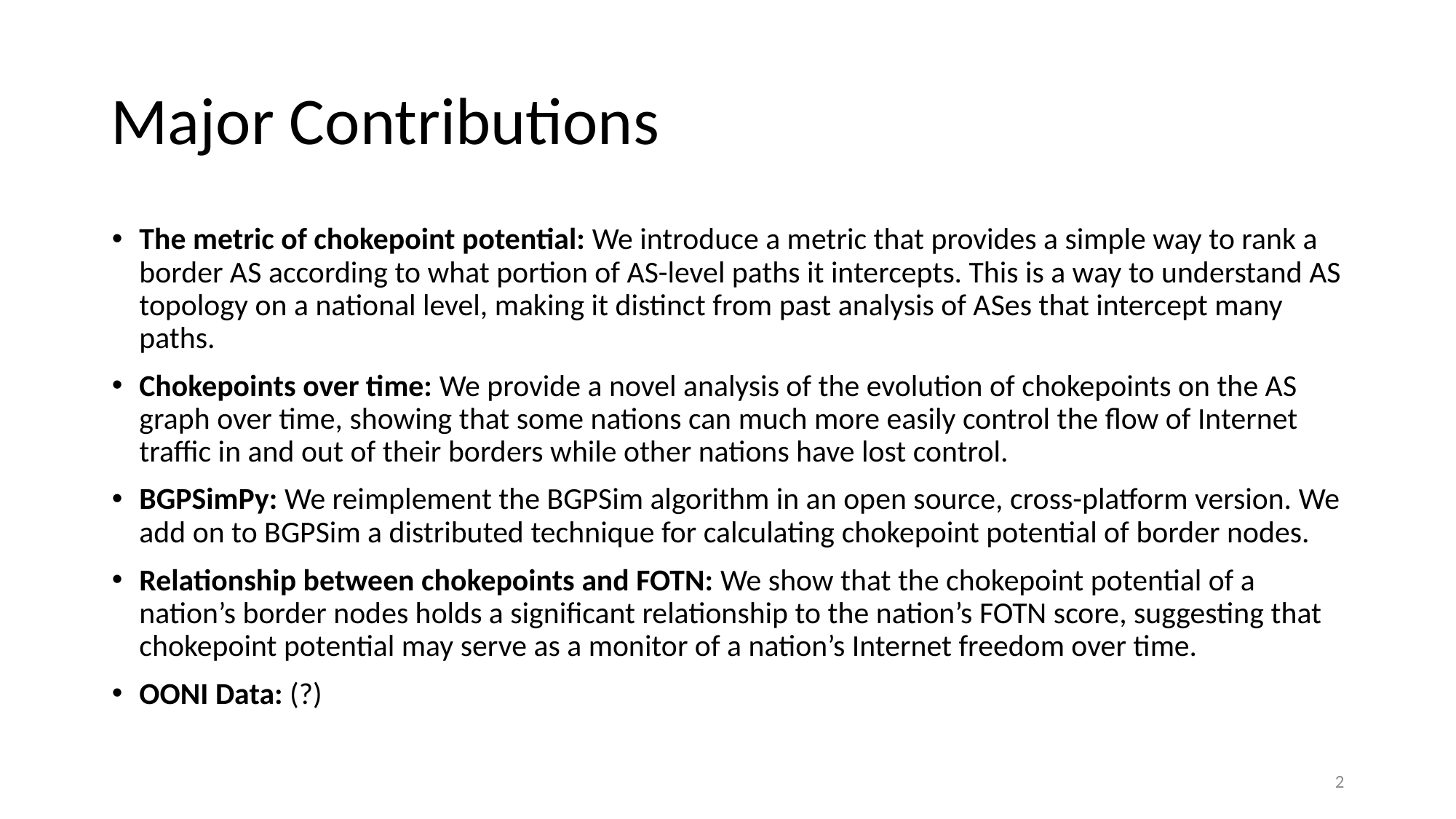

# Major Contributions
The metric of chokepoint potential: We introduce a metric that provides a simple way to rank a border AS according to what portion of AS-level paths it intercepts. This is a way to understand AS topology on a national level, making it distinct from past analysis of ASes that intercept many paths.
Chokepoints over time: We provide a novel analysis of the evolution of chokepoints on the AS graph over time, showing that some nations can much more easily control the flow of Internet traffic in and out of their borders while other nations have lost control.
BGPSimPy: We reimplement the BGPSim algorithm in an open source, cross-platform version. We add on to BGPSim a distributed technique for calculating chokepoint potential of border nodes.
Relationship between chokepoints and FOTN: We show that the chokepoint potential of a nation’s border nodes holds a significant relationship to the nation’s FOTN score, suggesting that chokepoint potential may serve as a monitor of a nation’s Internet freedom over time.
OONI Data: (?)
2